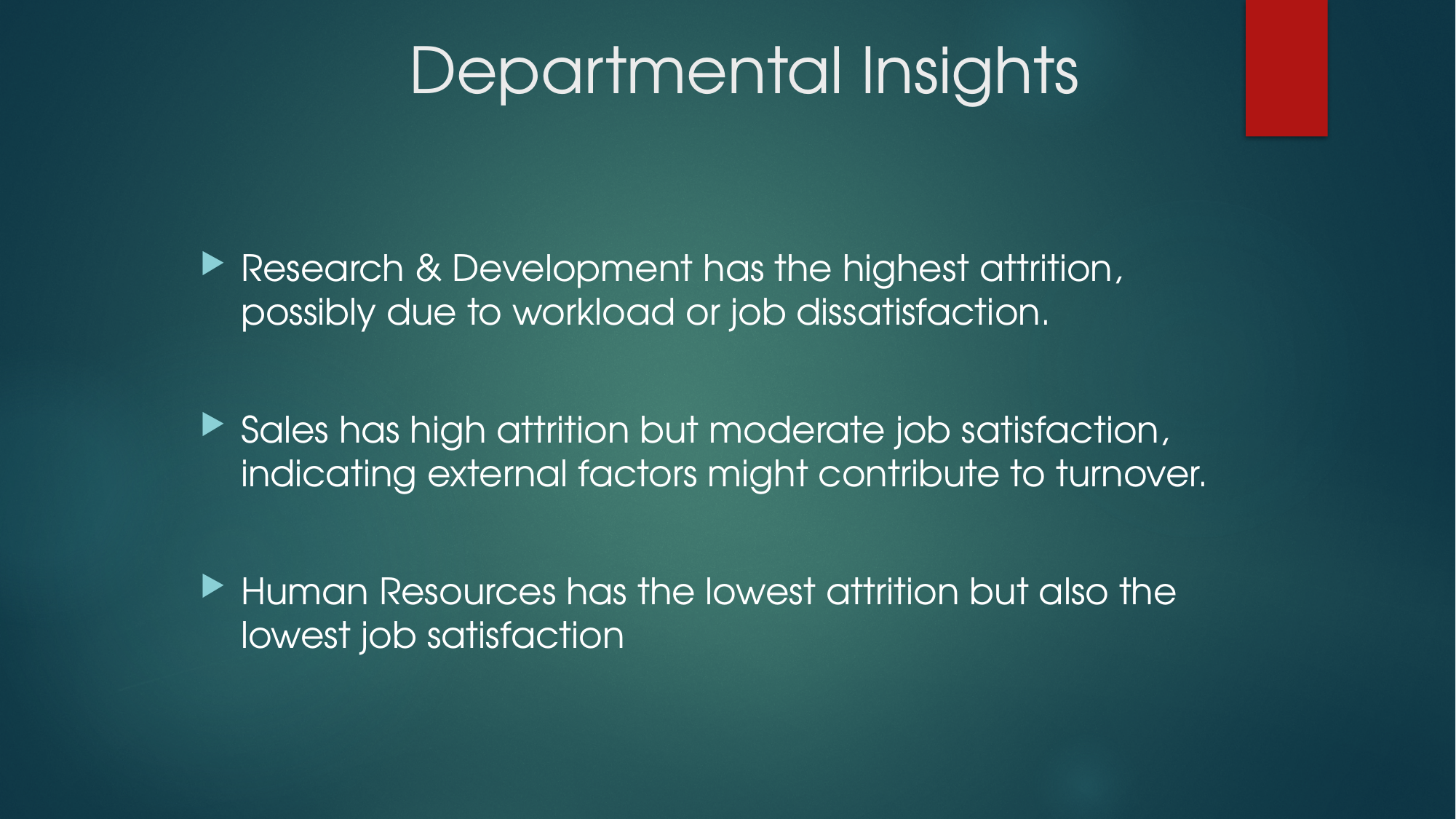

# Departmental Insights
Research & Development has the highest attrition, possibly due to workload or job dissatisfaction.

Sales has high attrition but moderate job satisfaction, indicating external factors might contribute to turnover.

Human Resources has the lowest attrition but also the lowest job satisfaction